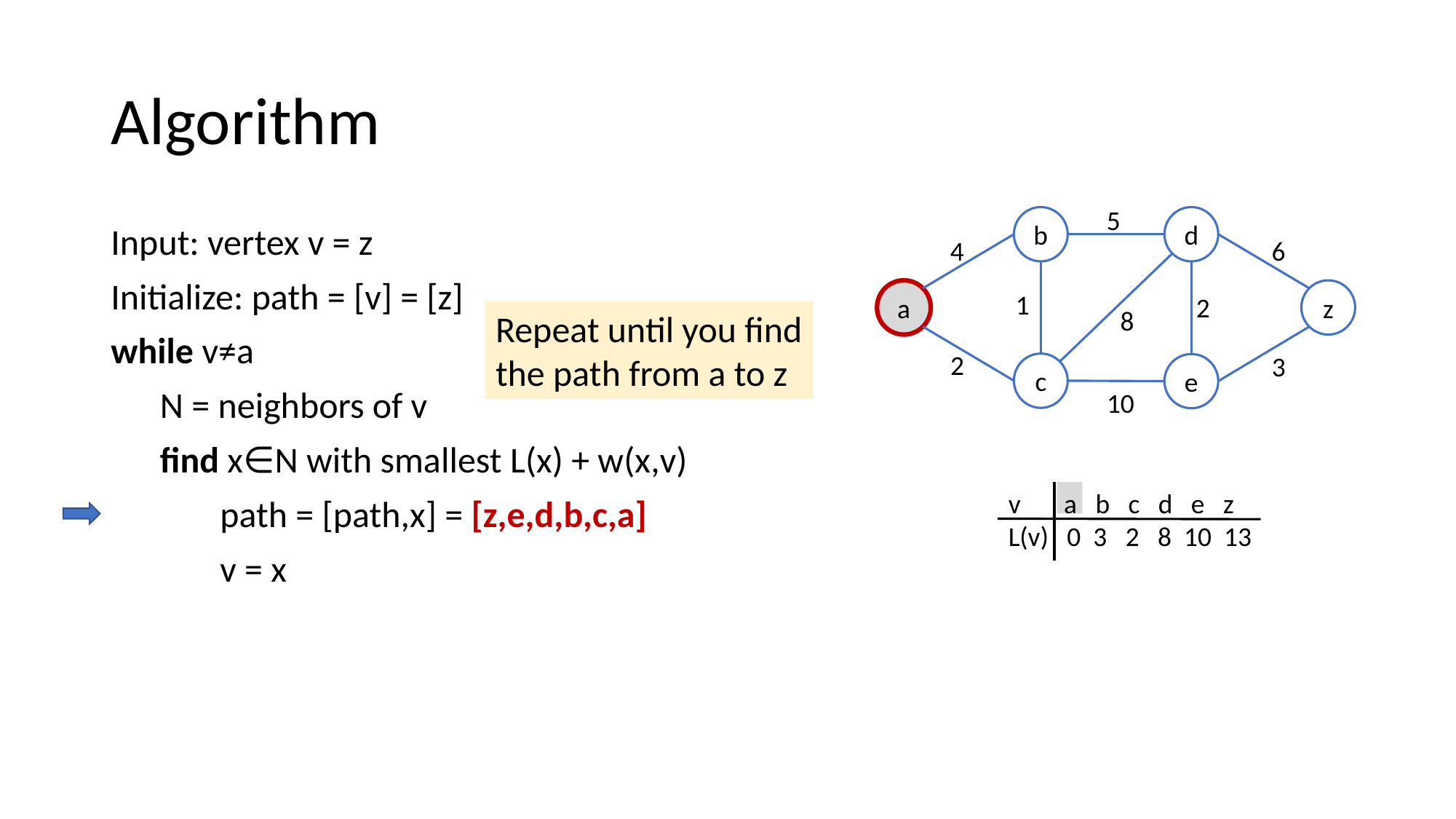

# Algorithm
5
b
d
4
6
a
z
1
2
8
2
3
c
e
10
Input: vertex v = z
Initialize: path = [v] = [z]
while v≠a
      N = neighbors of v
      find x∈N with smallest L(x) + w(x,v)
	path = [path,x] = [z,e,d,b,c,a]
	v = x

Repeat until you find
the path from a to z
v       a   b   c   d   e   z
L(v)   0  3   2   8  10  13